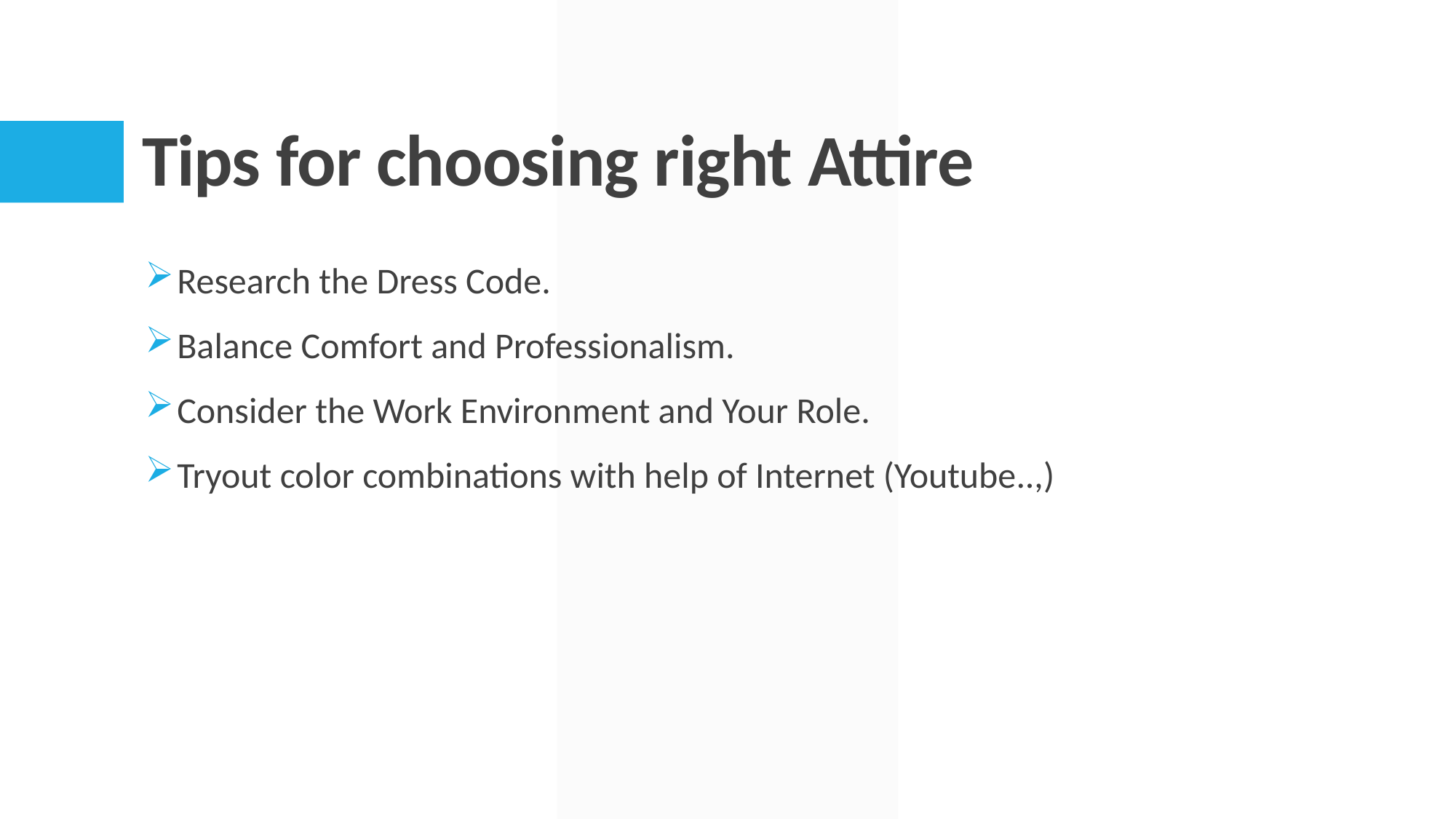

# Tips for choosing right Attire
Research the Dress Code.
Balance Comfort and Professionalism.
Consider the Work Environment and Your Role.
Tryout color combinations with help of Internet (Youtube..,)